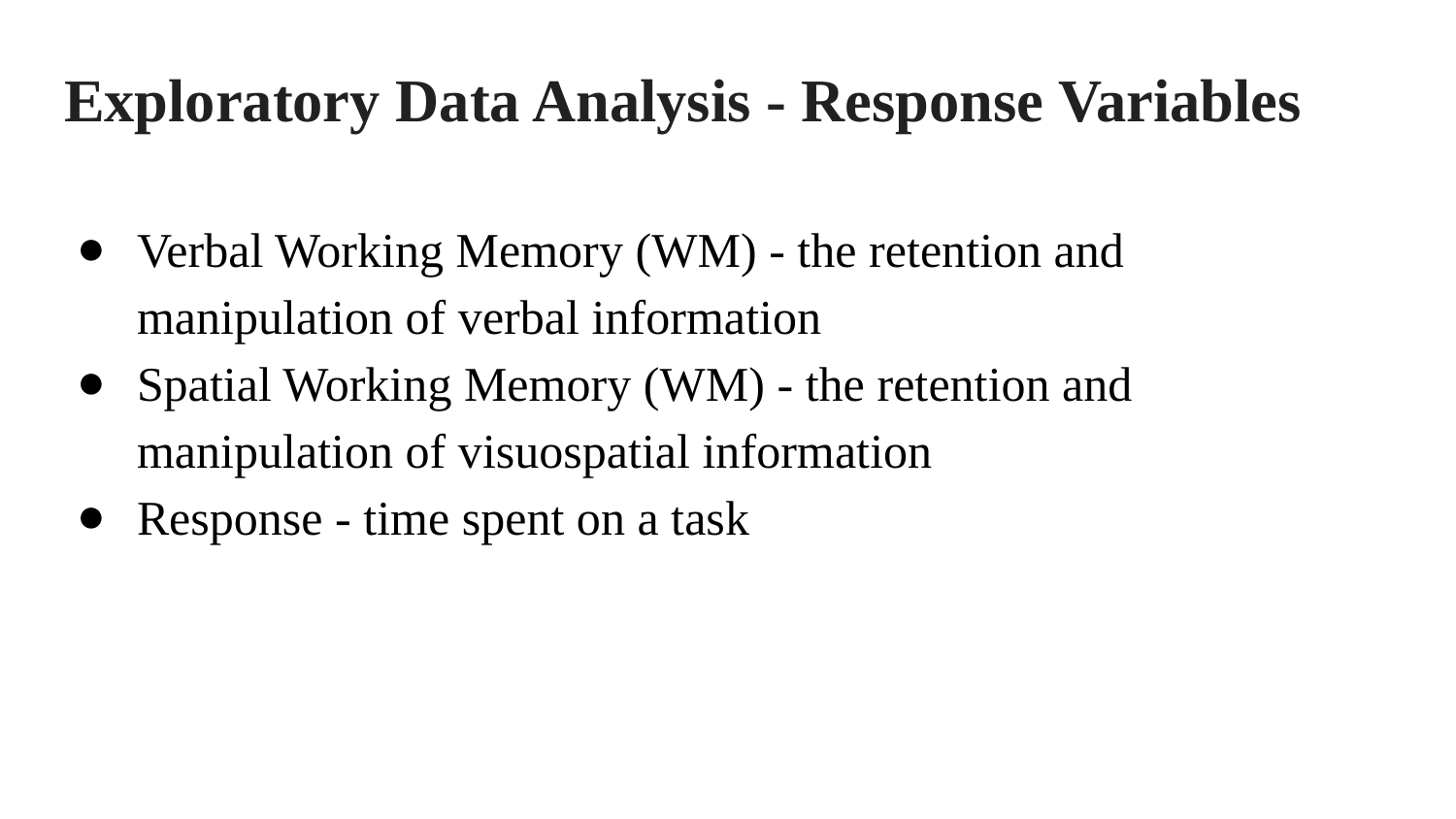

# Exploratory Data Analysis - Response Variables
Verbal Working Memory (WM) - the retention and manipulation of verbal information
Spatial Working Memory (WM) - the retention and manipulation of visuospatial information
Response - time spent on a task